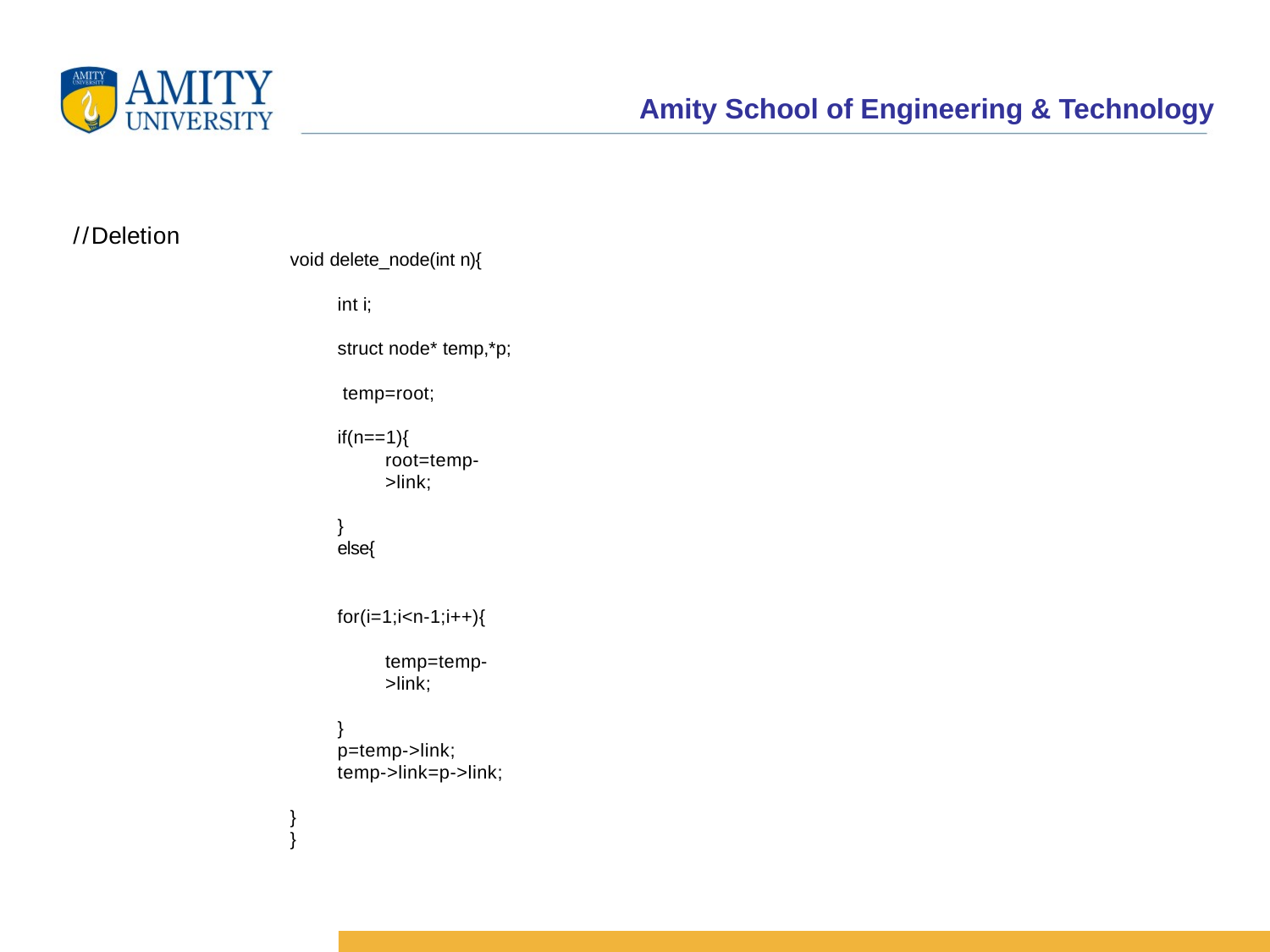

# //Deletion
void delete_node(int n){
int i;
struct node* temp,*p;  temp=root;
if(n==1){
root=temp->link;
}
else{

for(i=1;i<n-1;i++){
temp=temp->link;
}
p=temp->link;
temp->link=p->link;
}
}